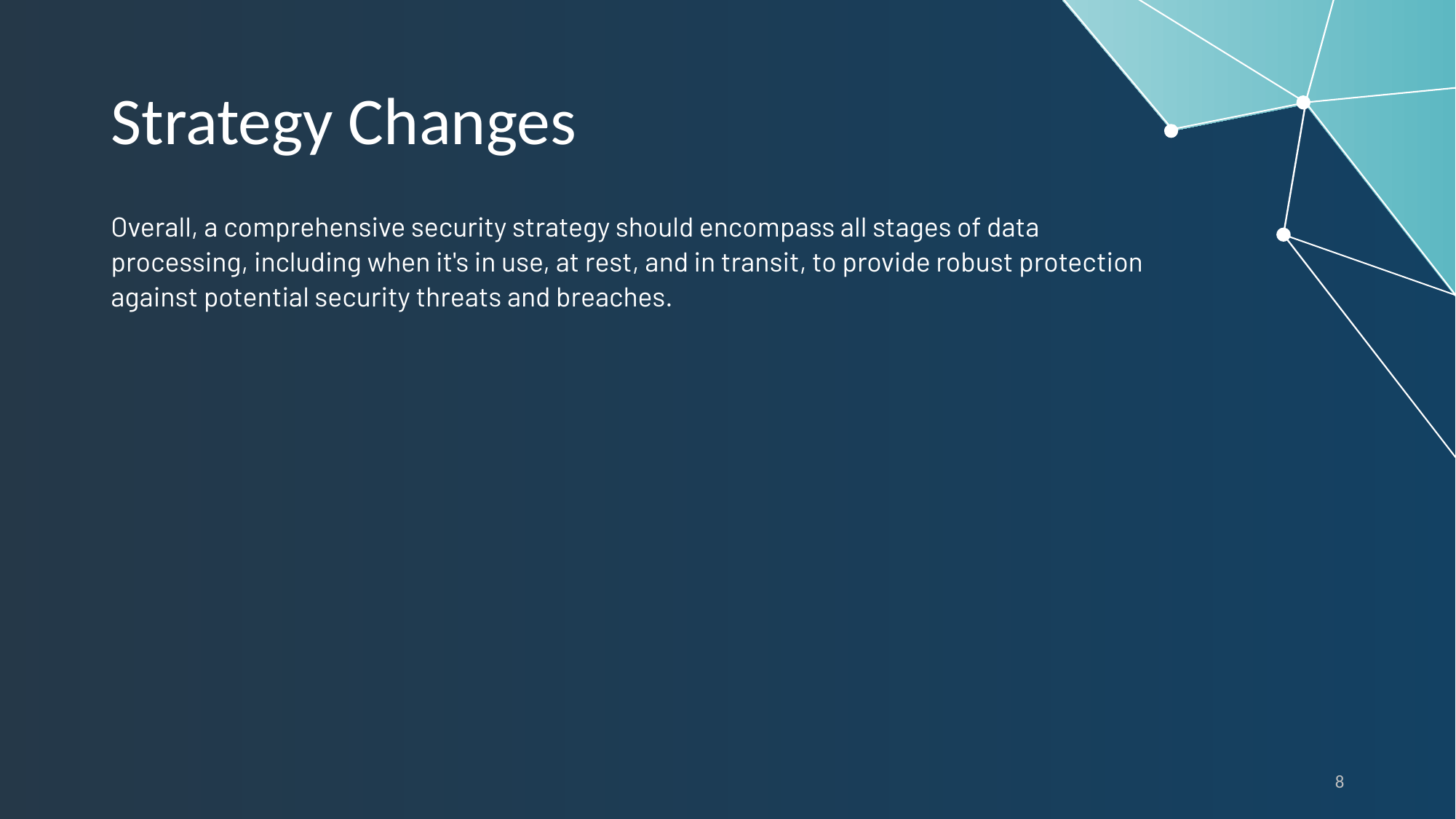

# Strategy Changes
Overall, a comprehensive security strategy should encompass all stages of data processing, including when it's in use, at rest, and in transit, to provide robust protection against potential security threats and breaches.

8